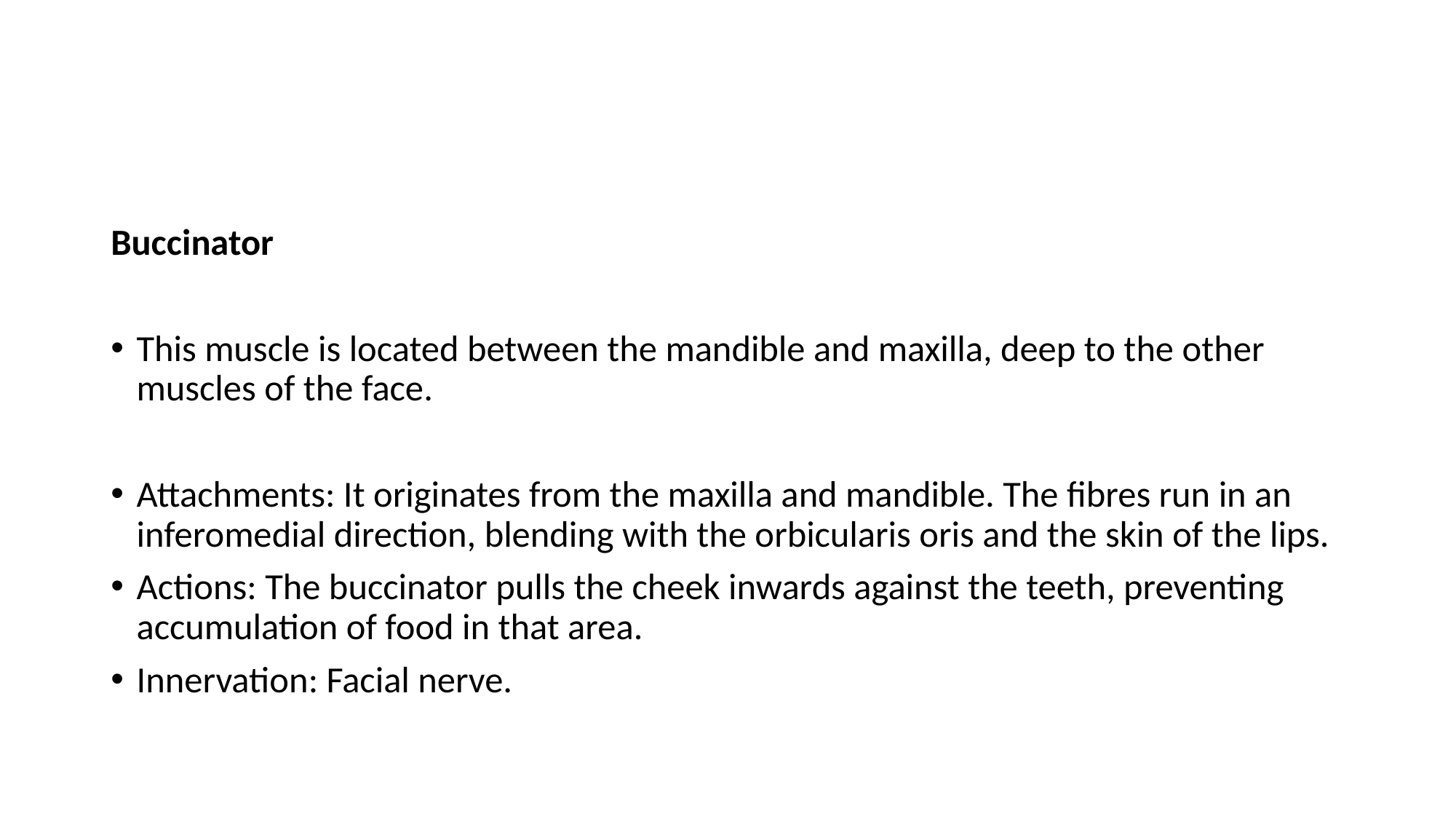

#
Buccinator

This muscle is located between the mandible and maxilla, deep to the other muscles of the face.

Attachments: It originates from the maxilla and mandible. The fibres run in an inferomedial direction, blending with the orbicularis oris and the skin of the lips.
Actions: The buccinator pulls the cheek inwards against the teeth, preventing accumulation of food in that area.
Innervation: Facial nerve.